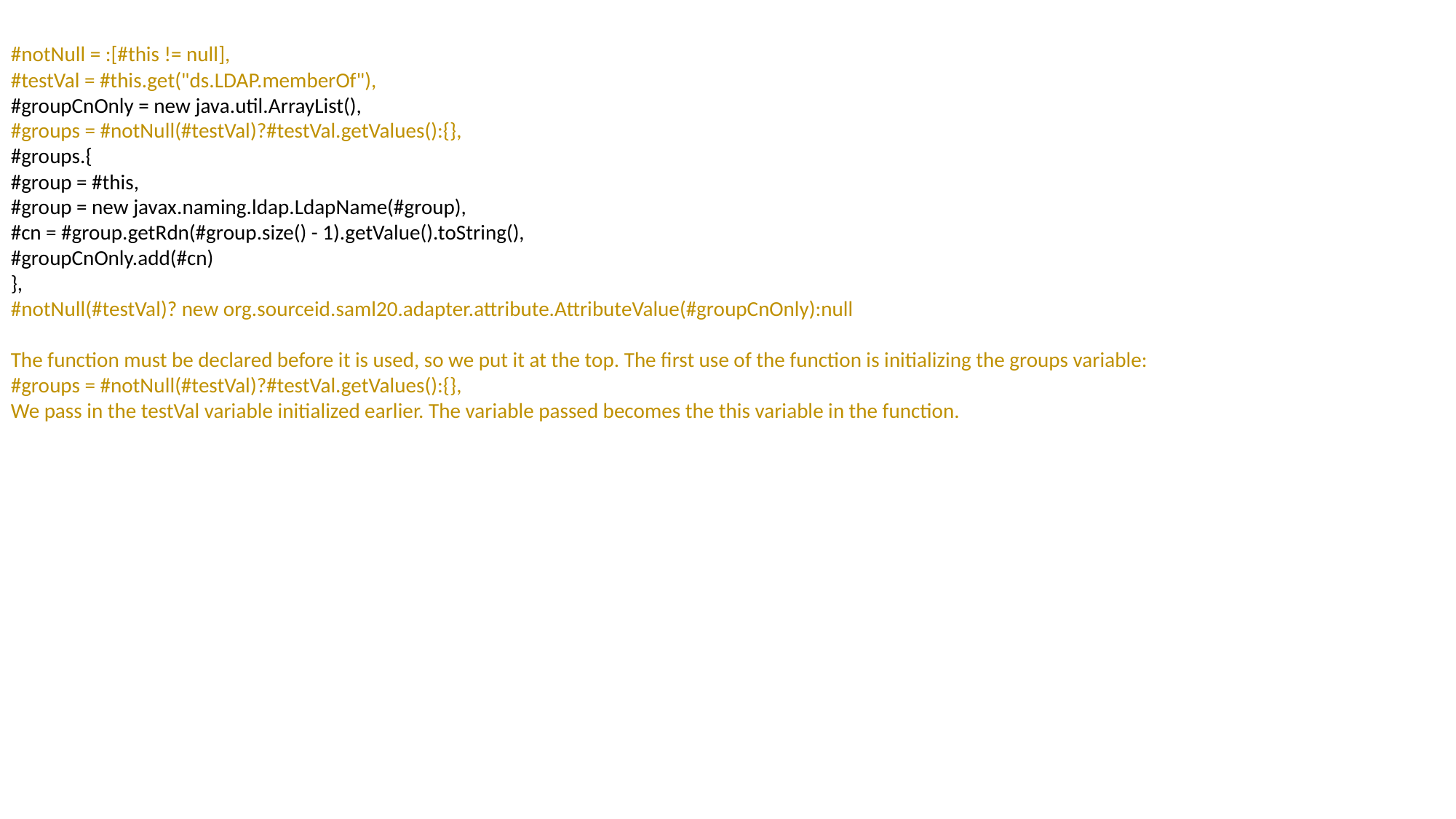

#notNull = :[#this != null],
#testVal = #this.get("ds.LDAP.memberOf"),
#groupCnOnly = new java.util.ArrayList(),
#groups = #notNull(#testVal)?#testVal.getValues():{},
#groups.{
#group = #this,
#group = new javax.naming.ldap.LdapName(#group),
#cn = #group.getRdn(#group.size() - 1).getValue().toString(),
#groupCnOnly.add(#cn)
},
#notNull(#testVal)? new org.sourceid.saml20.adapter.attribute.AttributeValue(#groupCnOnly):null

The function must be declared before it is used, so we put it at the top. The first use of the function is initializing the groups variable:
#groups = #notNull(#testVal)?#testVal.getValues():{},
We pass in the testVal variable initialized earlier. The variable passed becomes the this variable in the function.